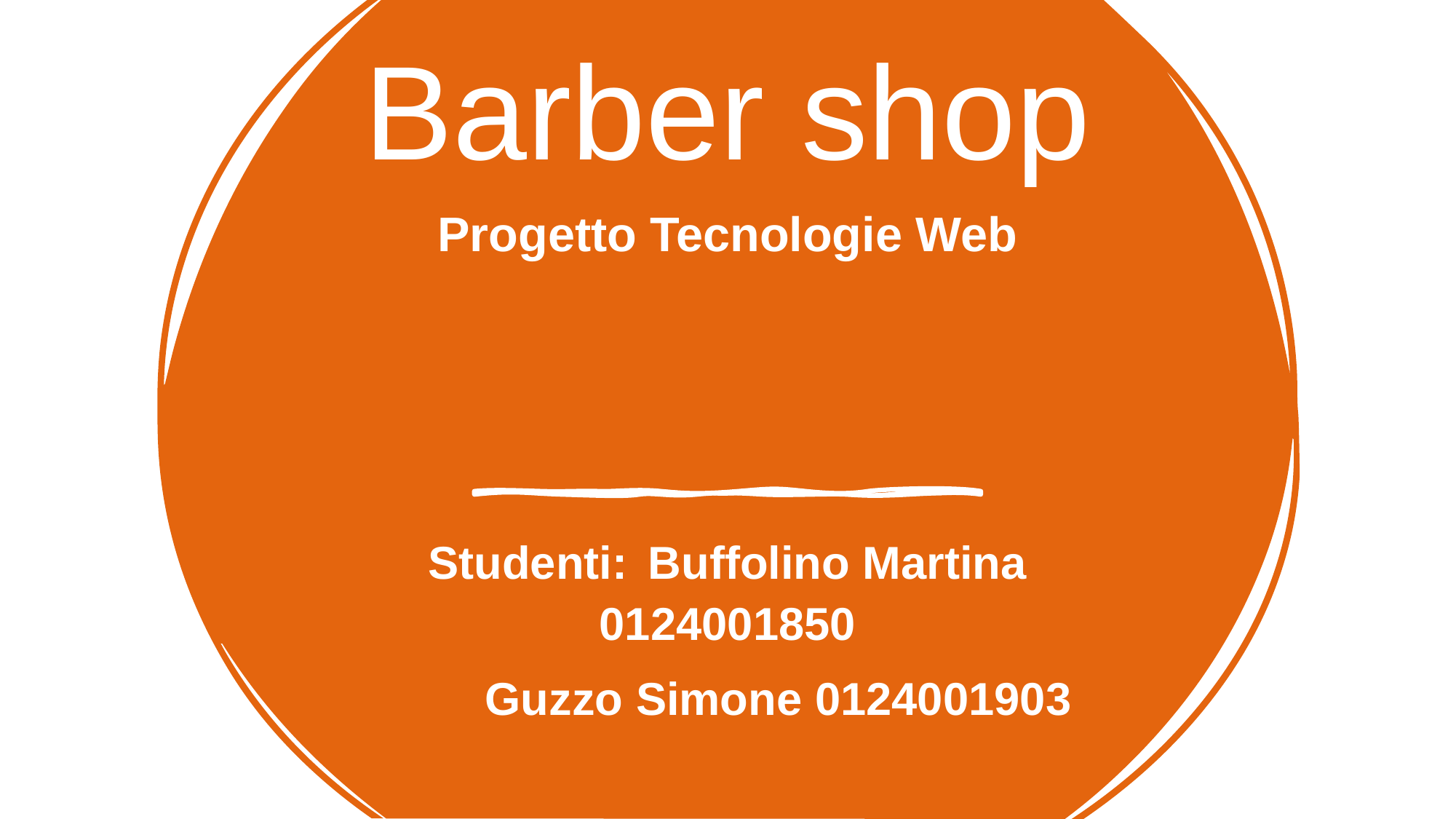

# Barber shop
Progetto Tecnologie Web
Studenti:	 Buffolino Martina 0124001850
        Guzzo Simone 0124001903